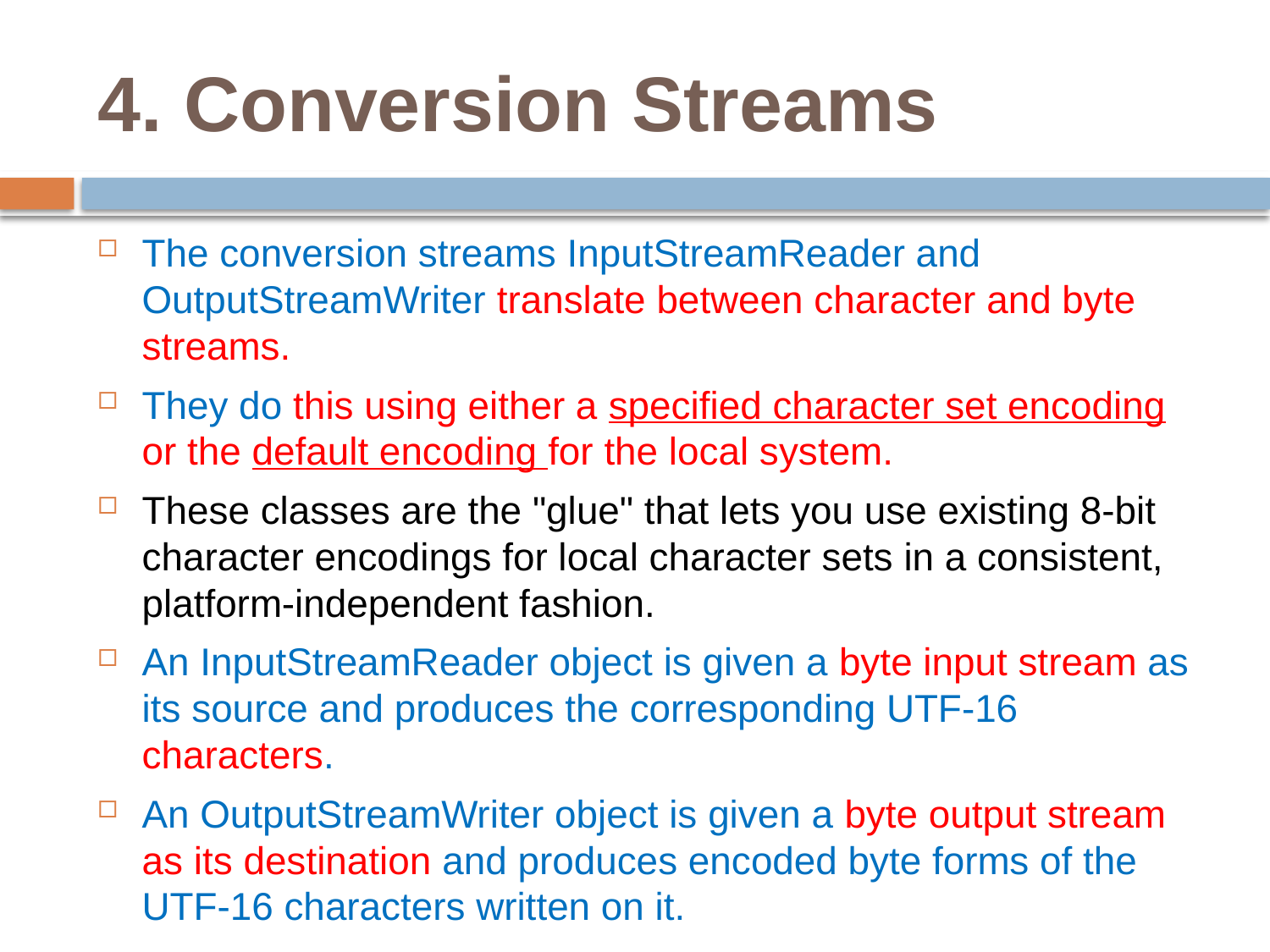

# 4. Conversion Streams
The conversion streams InputStreamReader and OutputStreamWriter translate between character and byte streams.
They do this using either a specified character set encoding or the default encoding for the local system.
These classes are the "glue" that lets you use existing 8-bit character encodings for local character sets in a consistent, platform-independent fashion.
An InputStreamReader object is given a byte input stream as its source and produces the corresponding UTF-16 characters.
An OutputStreamWriter object is given a byte output stream as its destination and produces encoded byte forms of the UTF-16 characters written on it.